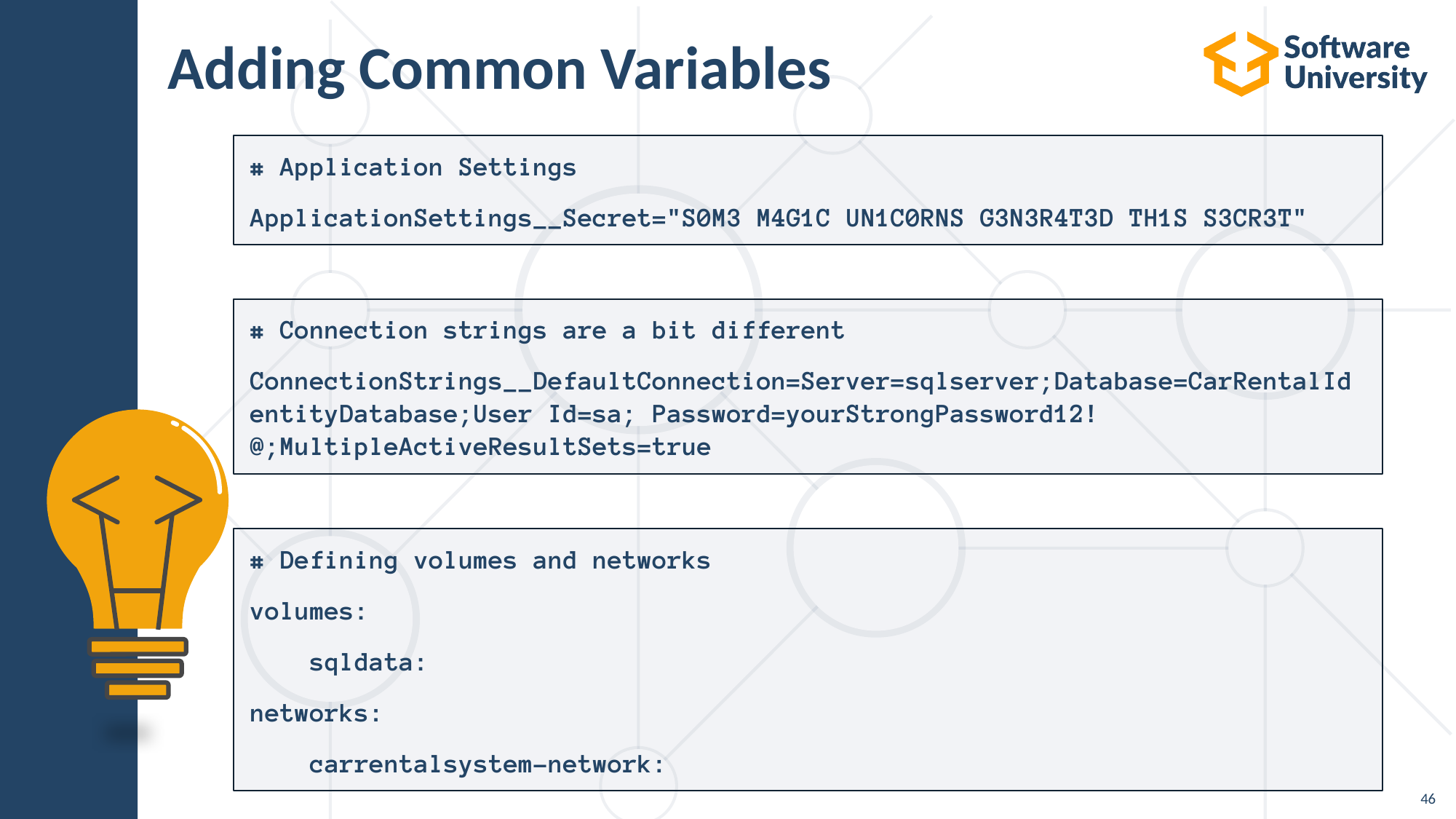

# Adding Common Variables
# Application Settings
ApplicationSettings__Secret="S0M3 M4G1C UN1C0RNS G3N3R4T3D TH1S S3CR3T"
# Connection strings are a bit different
ConnectionStrings__DefaultConnection=Server=sqlserver;Database=CarRentalIdentityDatabase;User Id=sa; Password=yourStrongPassword12!@;MultipleActiveResultSets=true
# Defining volumes and networks
volumes:
    sqldata:
networks:
    carrentalsystem-network:
46